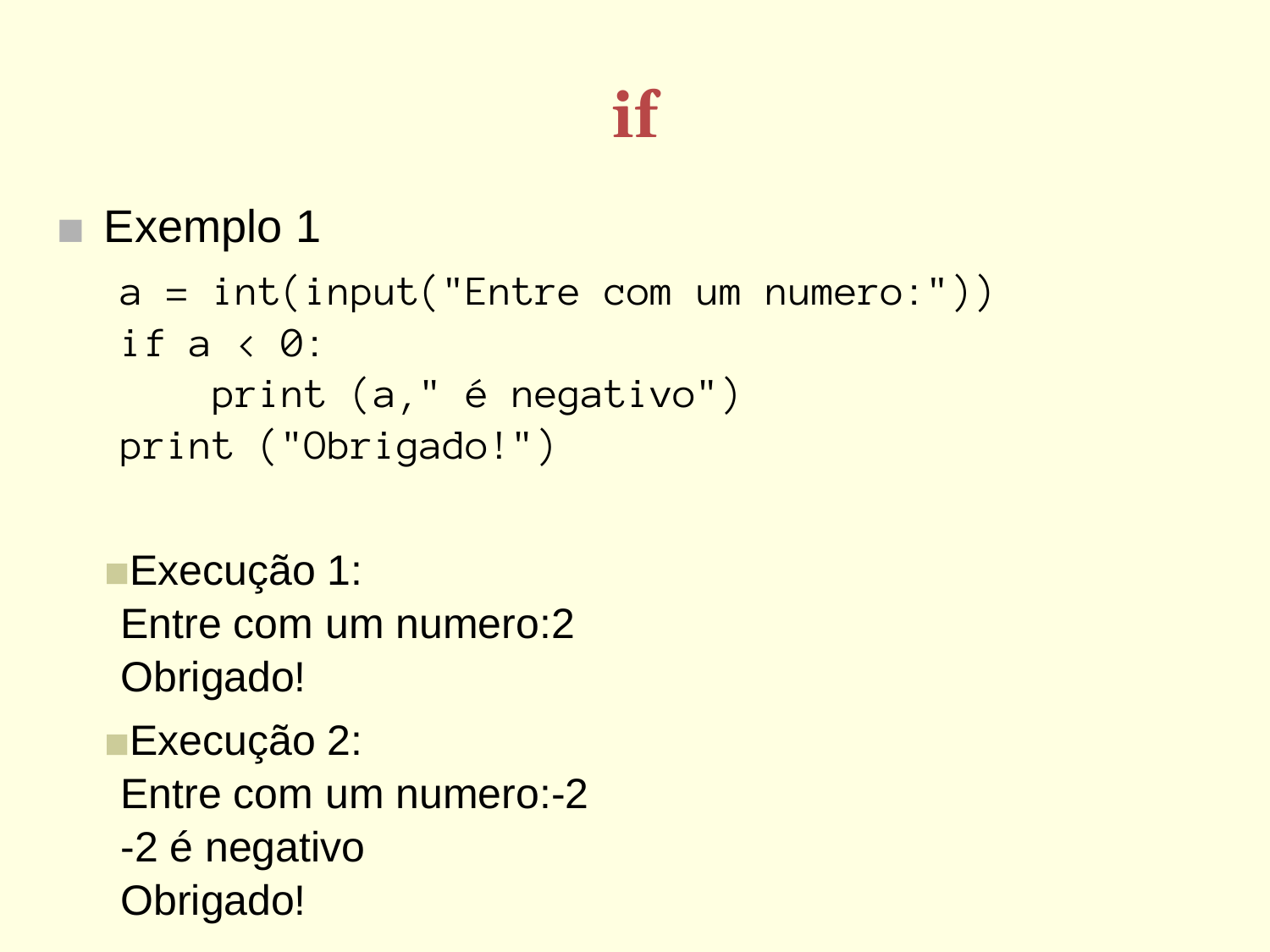

# if
Exemplo 1
a = int(input("Entre com um numero:"))
if a < 0:
    print (a," é negativo")
print ("Obrigado!")

Execução 1:
Entre com um numero:2
Obrigado!
Execução 2:
Entre com um numero:-2
-2 é negativo
Obrigado!